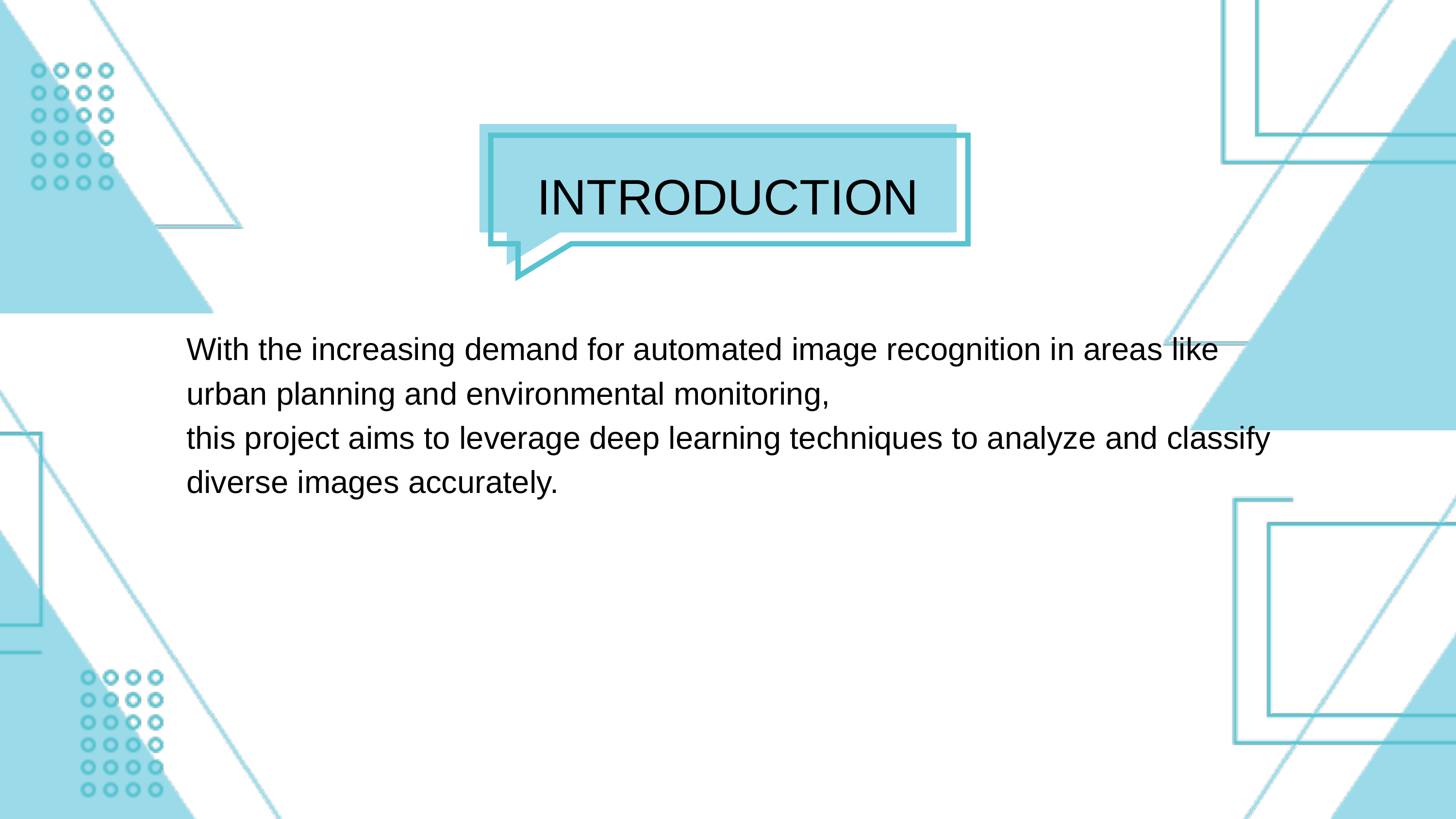

INTRODUCTION
With the increasing demand for automated image recognition in areas like urban planning and environmental monitoring,
this project aims to leverage deep learning techniques to analyze and classify diverse images accurately.